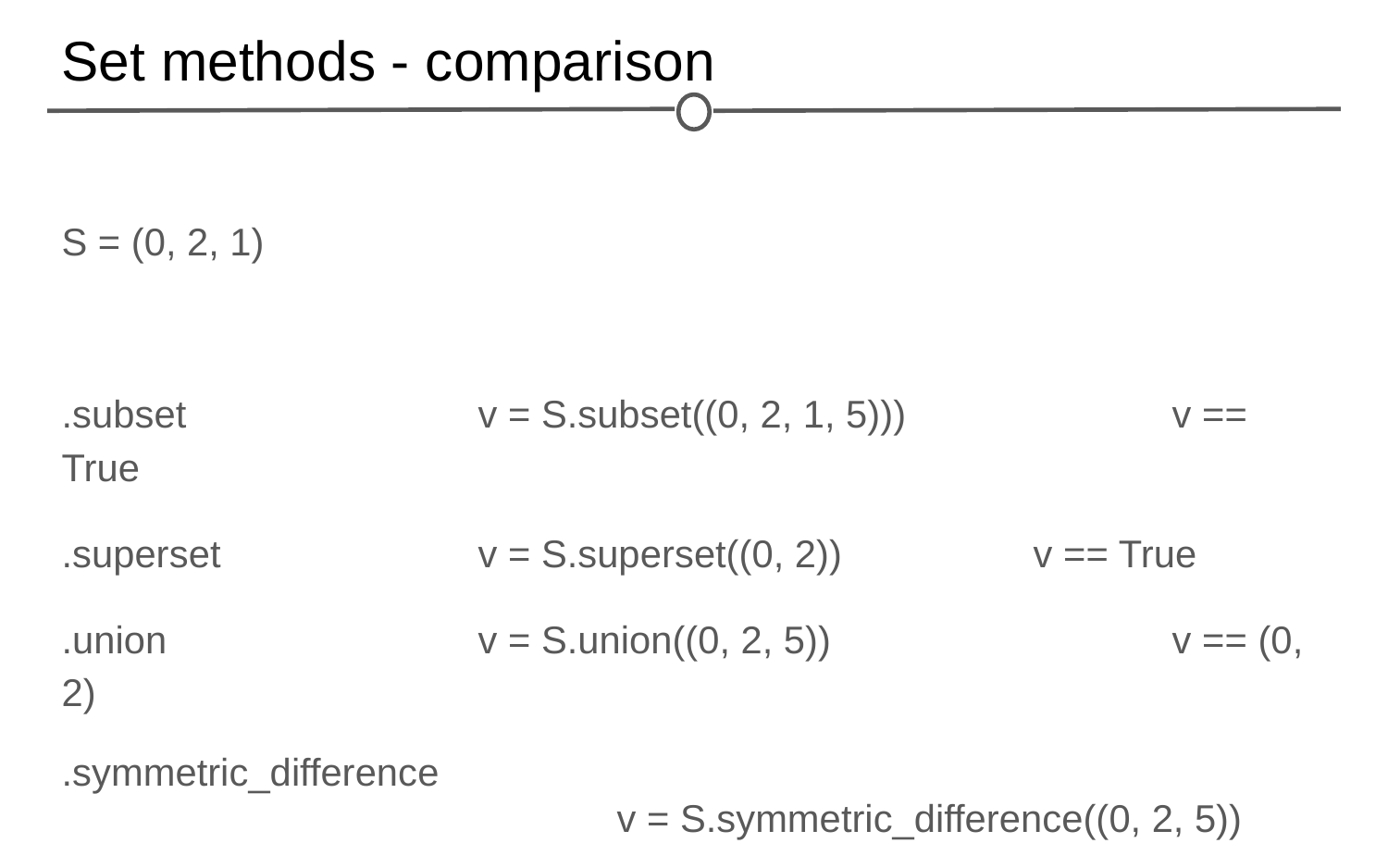

# Set methods - comparison

S = (0, 2, 1)

.subset			v = S.subset((0, 2, 1, 5)))		v == True
.superset		v = S.superset((0, 2))		v == True
.union			v = S.union((0, 2, 5))			v == (0, 2)
.symmetric_difference
				v = S.symmetric_difference((0, 2, 5))
											v == (1, 5)